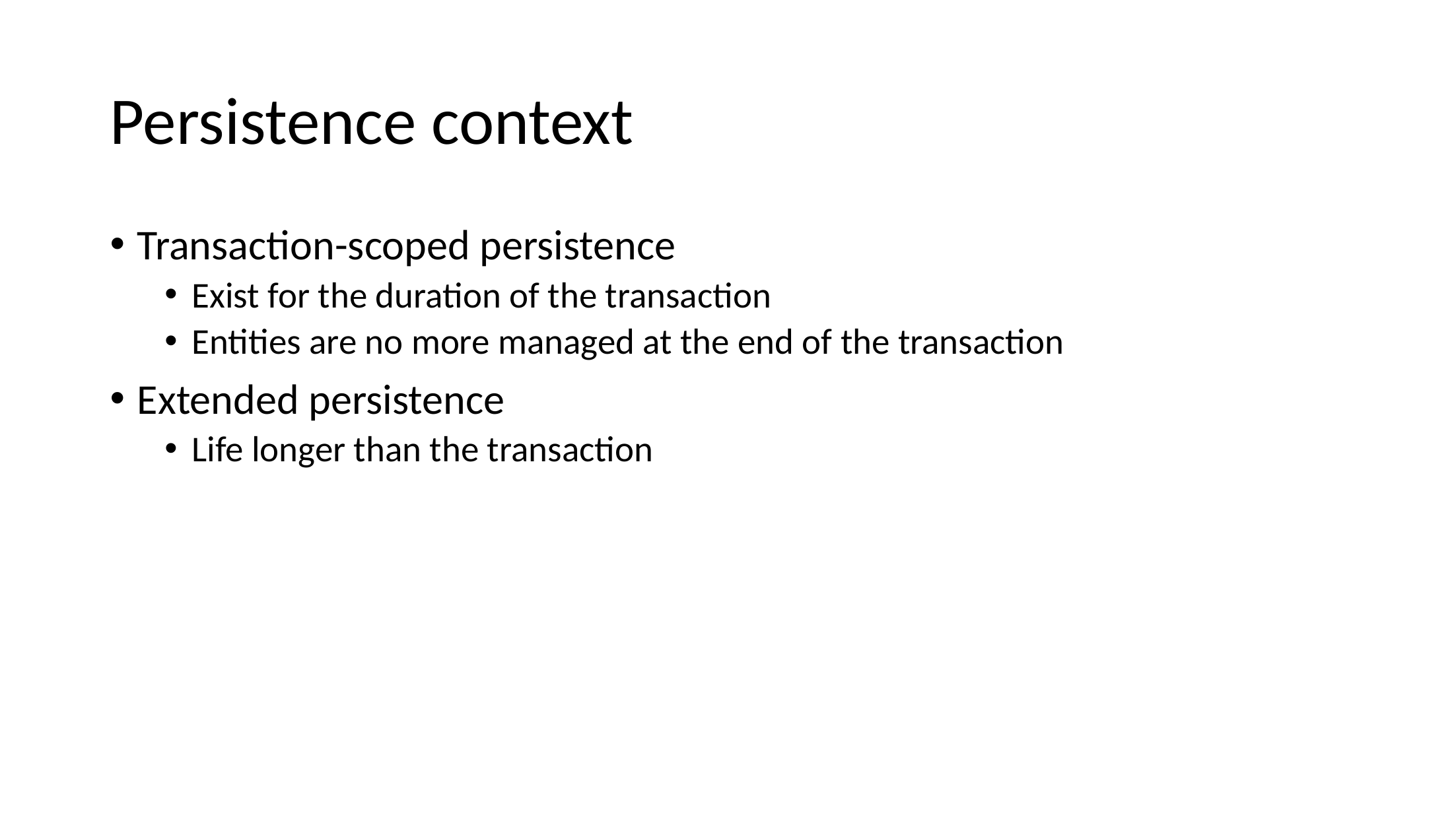

# Persistence context
Transaction-scoped persistence
Exist for the duration of the transaction
Entities are no more managed at the end of the transaction
Extended persistence
Life longer than the transaction